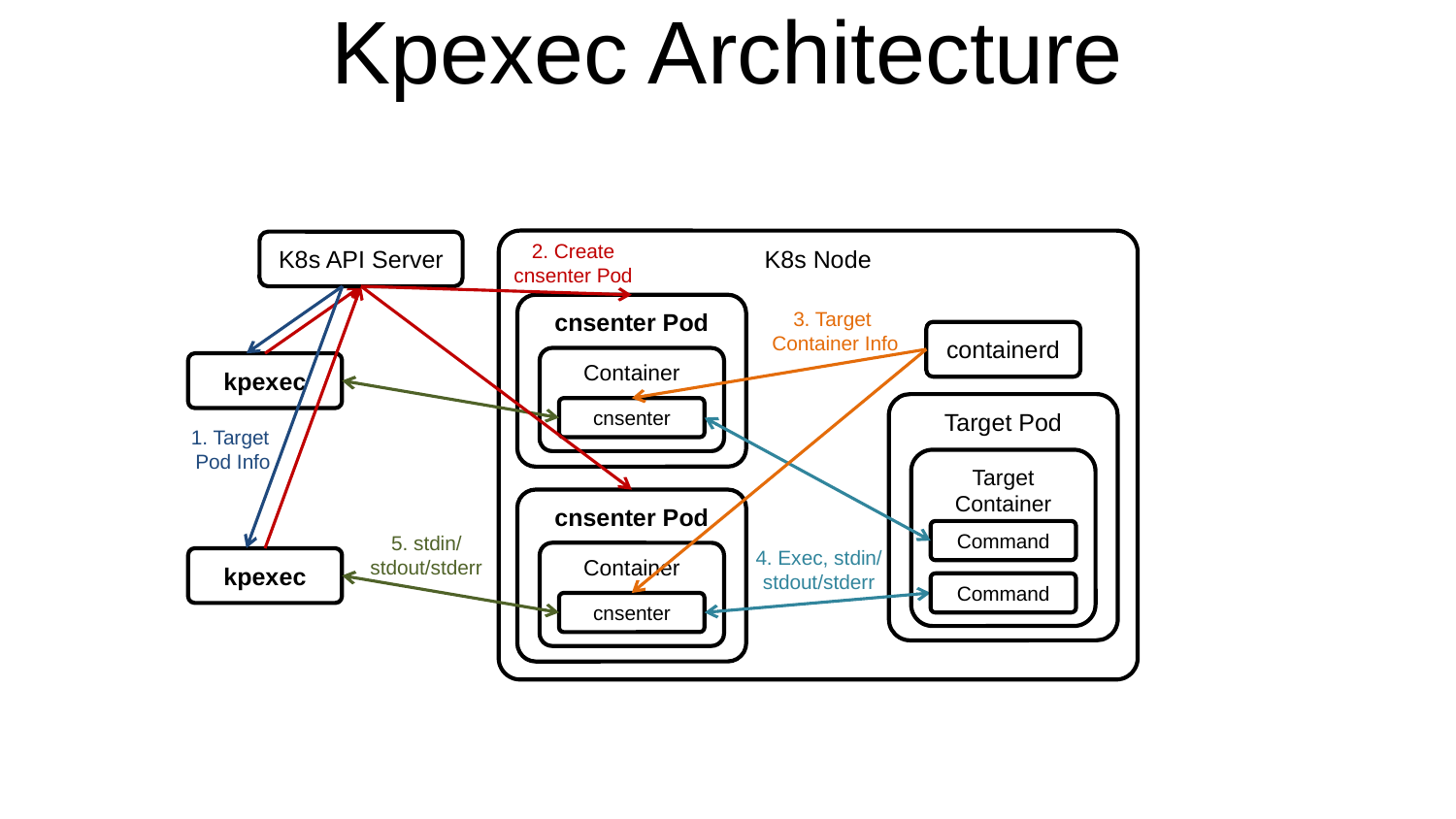

# Kpexec Architecture
K8s Node
2. Create
cnsenter Pod
K8s API Server
cnsenter Pod
3. Target
Container Info
containerd
Container
kpexec
Target Pod
cnsenter
1. Target
Pod Info
Target Container
cnsenter Pod
Command
5. stdin/
stdout/stderr
4. Exec, stdin/
stdout/stderr
Container
kpexec
Command
cnsenter